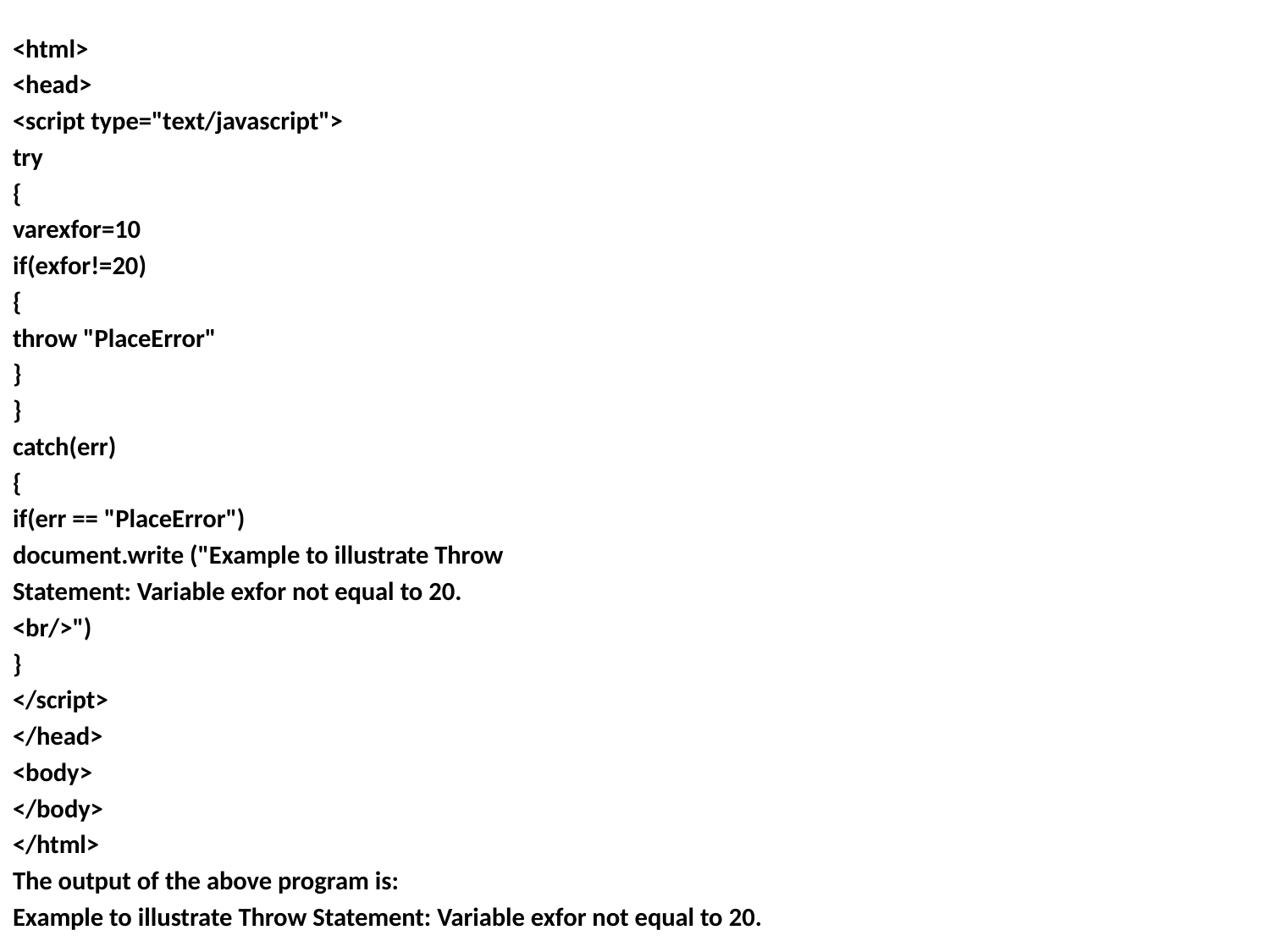

<html>
<head>
<script type="text/javascript">
try
{
varexfor=10
if(exfor!=20)
{
throw "PlaceError"
}
}
catch(err)
{
if(err == "PlaceError")
document.write ("Example to illustrate Throw
Statement: Variable exfor not equal to 20.
<br/>")
}
</script>
</head>
<body>
</body>
</html>
The output of the above program is:
Example to illustrate Throw Statement: Variable exfor not equal to 20.